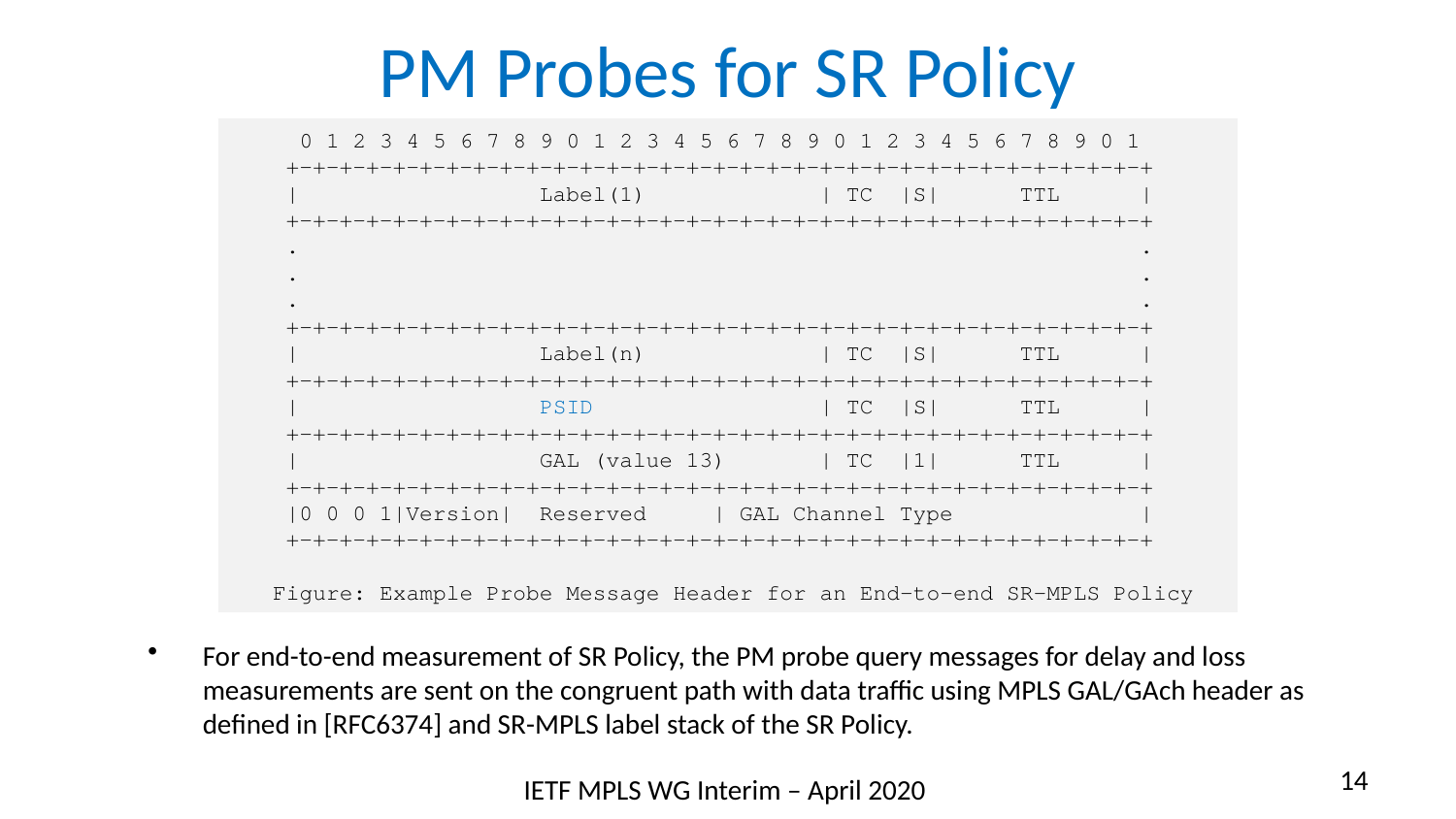

# PM Probes for SR Policy
     0 1 2 3 4 5 6 7 8 9 0 1 2 3 4 5 6 7 8 9 0 1 2 3 4 5 6 7 8 9 0 1
    +-+-+-+-+-+-+-+-+-+-+-+-+-+-+-+-+-+-+-+-+-+-+-+-+-+-+-+-+-+-+-+-+
    |                  Label(1)             | TC  |S|      TTL      |
    +-+-+-+-+-+-+-+-+-+-+-+-+-+-+-+-+-+-+-+-+-+-+-+-+-+-+-+-+-+-+-+-+
    .                                                               .
    .                                                               .
    .                                                               .
    +-+-+-+-+-+-+-+-+-+-+-+-+-+-+-+-+-+-+-+-+-+-+-+-+-+-+-+-+-+-+-+-+
    |                  Label(n)             | TC  |S|      TTL      |
    +-+-+-+-+-+-+-+-+-+-+-+-+-+-+-+-+-+-+-+-+-+-+-+-+-+-+-+-+-+-+-+-+
    |                  PSID                 | TC  |S|      TTL      |
    +-+-+-+-+-+-+-+-+-+-+-+-+-+-+-+-+-+-+-+-+-+-+-+-+-+-+-+-+-+-+-+-+
    |                  GAL (value 13)       | TC  |1|      TTL      |
    +-+-+-+-+-+-+-+-+-+-+-+-+-+-+-+-+-+-+-+-+-+-+-+-+-+-+-+-+-+-+-+-+
    |0 0 0 1|Version|  Reserved     | GAL Channel Type              |
    +-+-+-+-+-+-+-+-+-+-+-+-+-+-+-+-+-+-+-+-+-+-+-+-+-+-+-+-+-+-+-+-+

   Figure: Example Probe Message Header for an End-to-end SR-MPLS Policy
For end-to-end measurement of SR Policy, the PM probe query messages for delay and loss measurements are sent on the congruent path with data traffic using MPLS GAL/GAch header as defined in [RFC6374] and SR-MPLS label stack of the SR Policy.
14
IETF MPLS WG Interim – April 2020